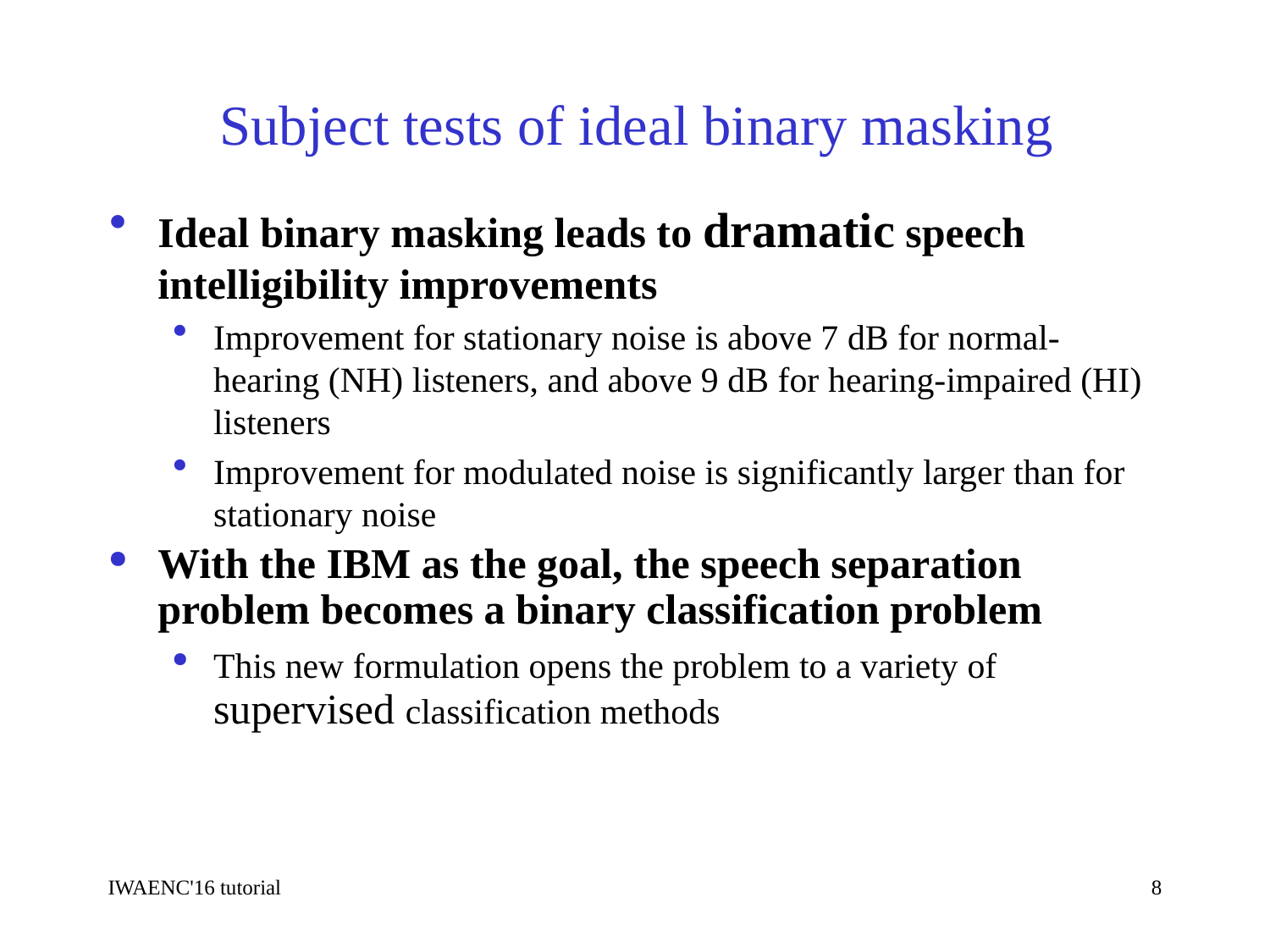

# Subject tests of ideal binary masking
Ideal binary masking leads to dramatic speech intelligibility improvements
Improvement for stationary noise is above 7 dB for normal-hearing (NH) listeners, and above 9 dB for hearing-impaired (HI) listeners
Improvement for modulated noise is significantly larger than for stationary noise
With the IBM as the goal, the speech separation problem becomes a binary classification problem
This new formulation opens the problem to a variety of supervised classification methods

IWAENC'16 tutorial
8